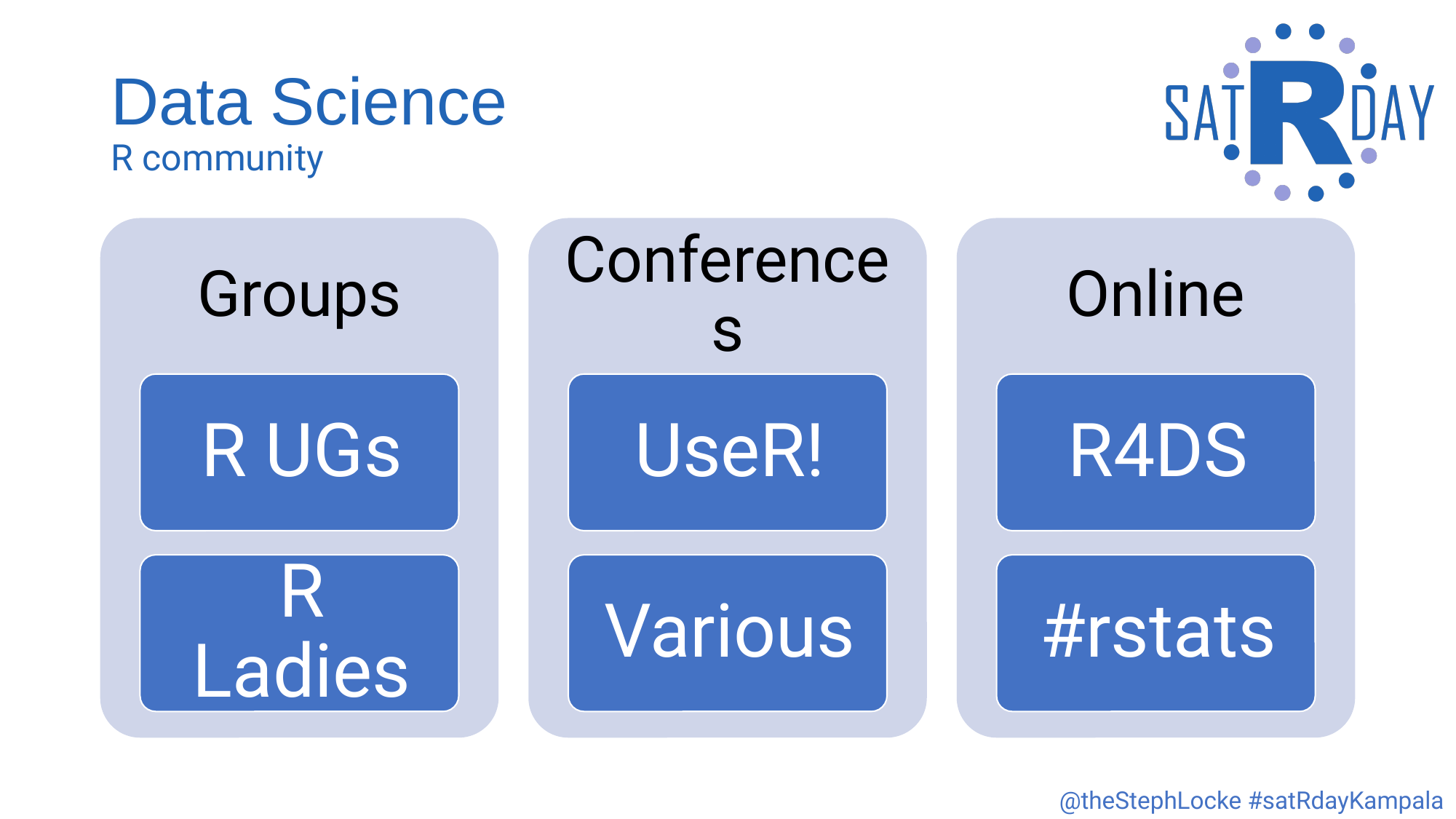

# Data Science R community
Groups
R UGs
R Ladies
Conferences
UseR!
Various
Online
R4DS
#rstats
@theStephLocke #satRdayKampala @satRdays_org